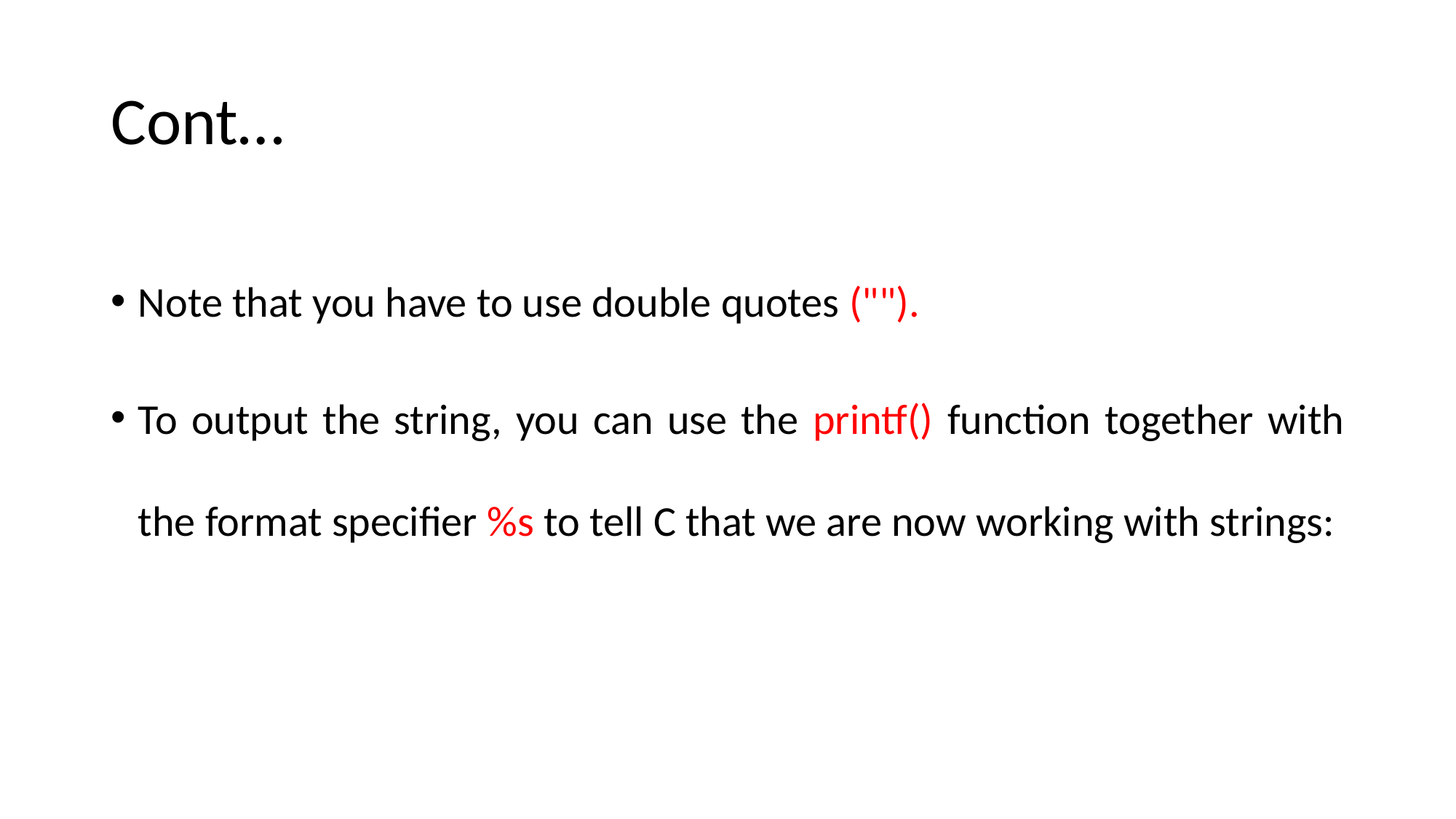

# Cont…
Note that you have to use double quotes ("").
To output the string, you can use the printf() function together with the format specifier %s to tell C that we are now working with strings: